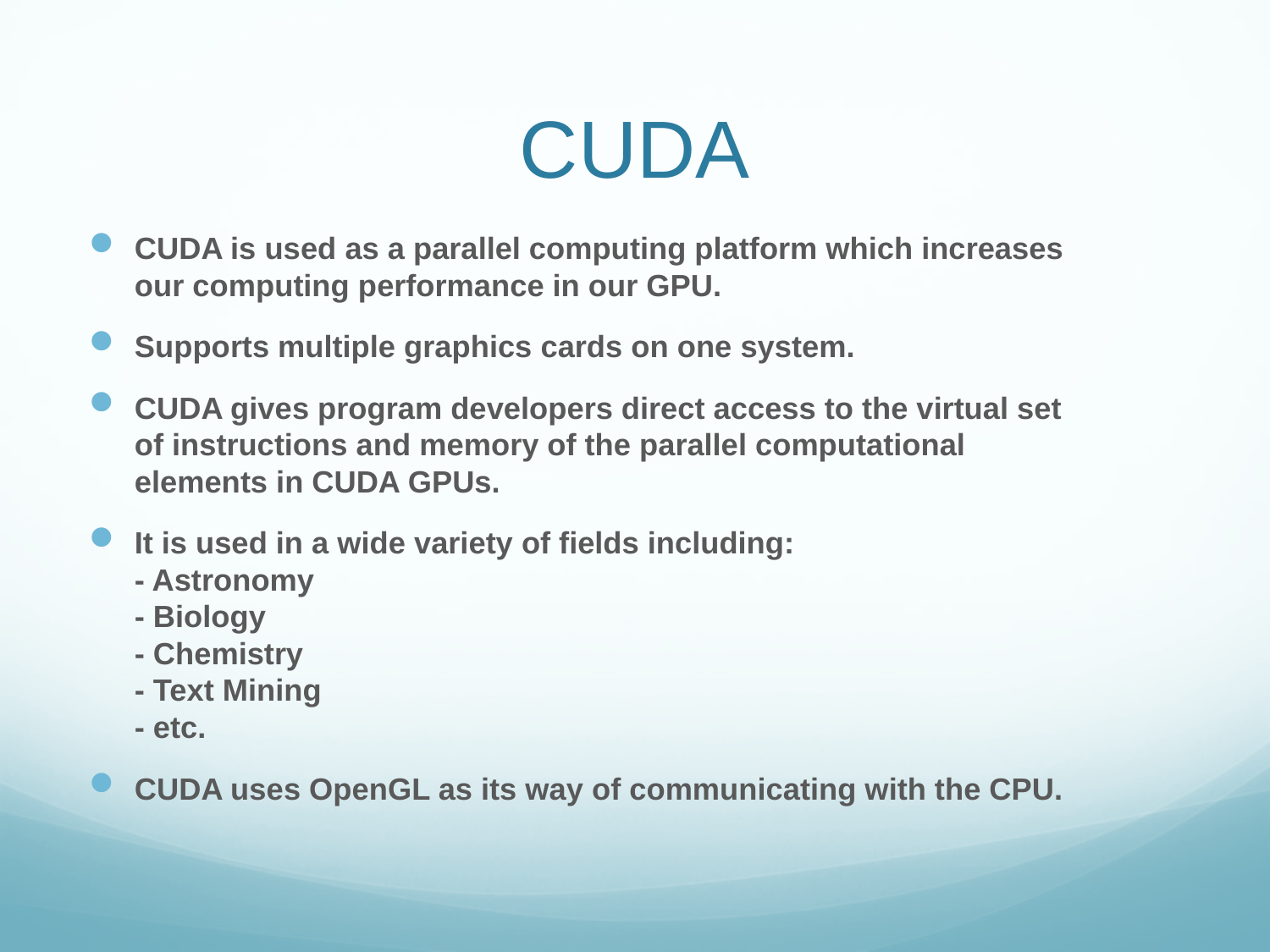

# CUDA
CUDA is used as a parallel computing platform which increases our computing performance in our GPU.
Supports multiple graphics cards on one system.
CUDA gives program developers direct access to the virtual set of instructions and memory of the parallel computational elements in CUDA GPUs.
It is used in a wide variety of fields including:
- Astronomy
- Biology
- Chemistry
- Text Mining
- etc.
CUDA uses OpenGL as its way of communicating with the CPU.